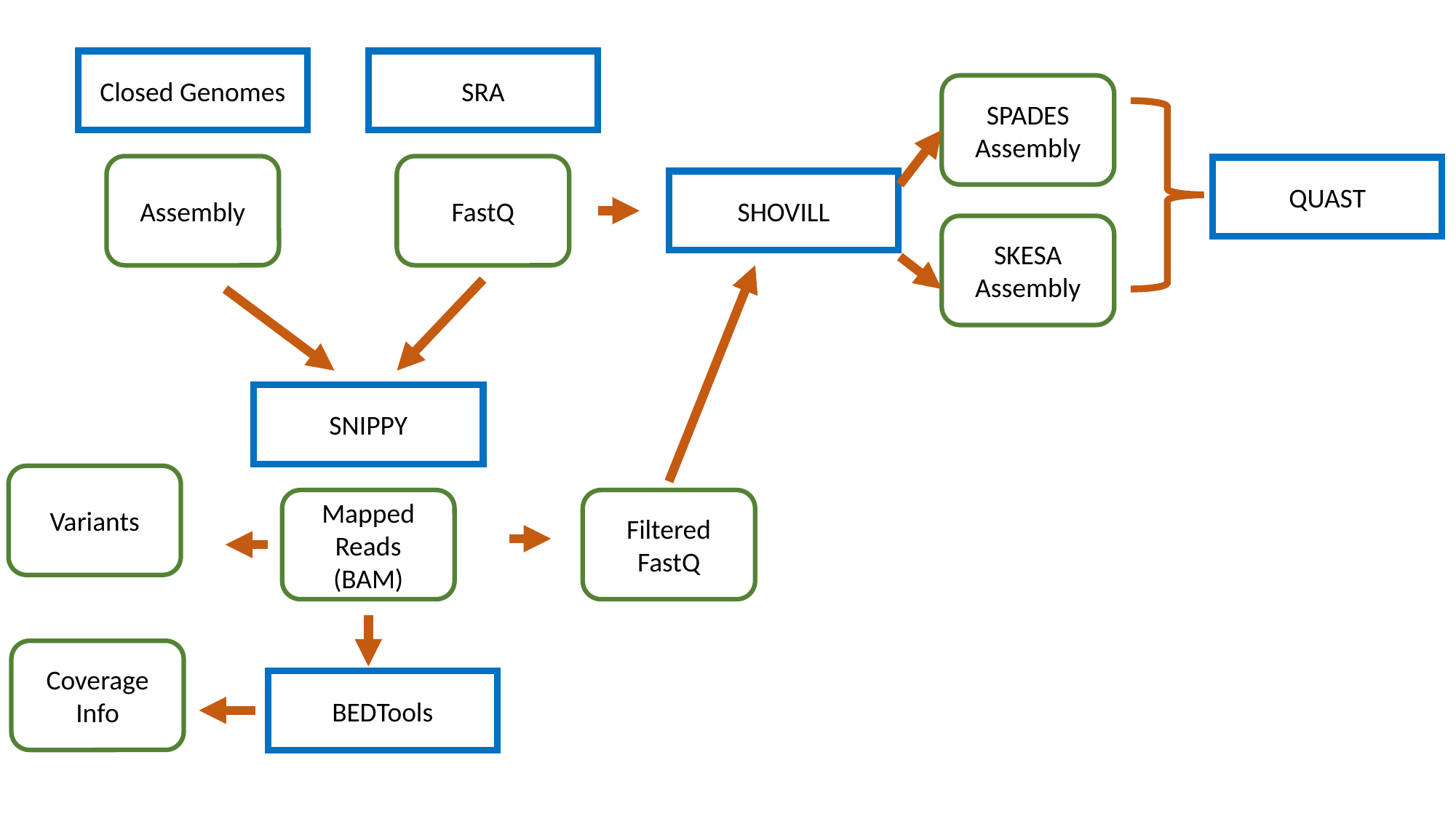

SRA
Closed Genomes
SPADES Assembly

Assembly
FastQ
QUAST
SHOVILL
SKESA Assembly
SNIPPY
Variants
Mapped Reads (BAM)
Filtered
FastQ
Coverage Info
BEDTools